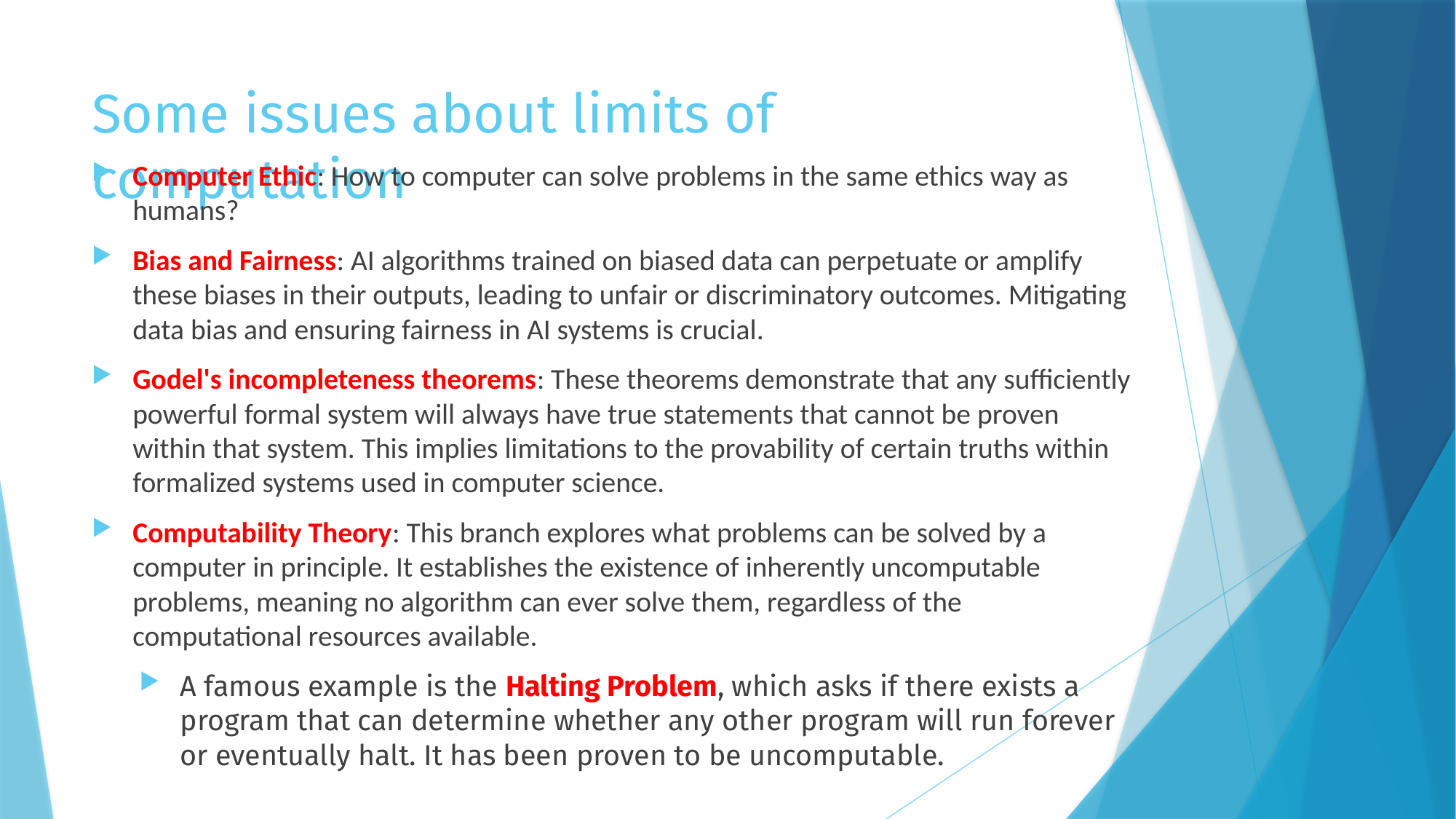

# Some issues about limits of computation
Computer Ethic: How to computer can solve problems in the same ethics way as humans?
Bias and Fairness: AI algorithms trained on biased data can perpetuate or amplify these biases in their outputs, leading to unfair or discriminatory outcomes. Mitigating data bias and ensuring fairness in AI systems is crucial.
Godel's incompleteness theorems: These theorems demonstrate that any sufficiently powerful formal system will always have true statements that cannot be proven within that system. This implies limitations to the provability of certain truths within formalized systems used in computer science.
Computability Theory: This branch explores what problems can be solved by a computer in principle. It establishes the existence of inherently uncomputable problems, meaning no algorithm can ever solve them, regardless of the computational resources available.
A famous example is the Halting Problem, which asks if there exists a program that can determine whether any other program will run forever or eventually halt. It has been proven to be uncomputable.